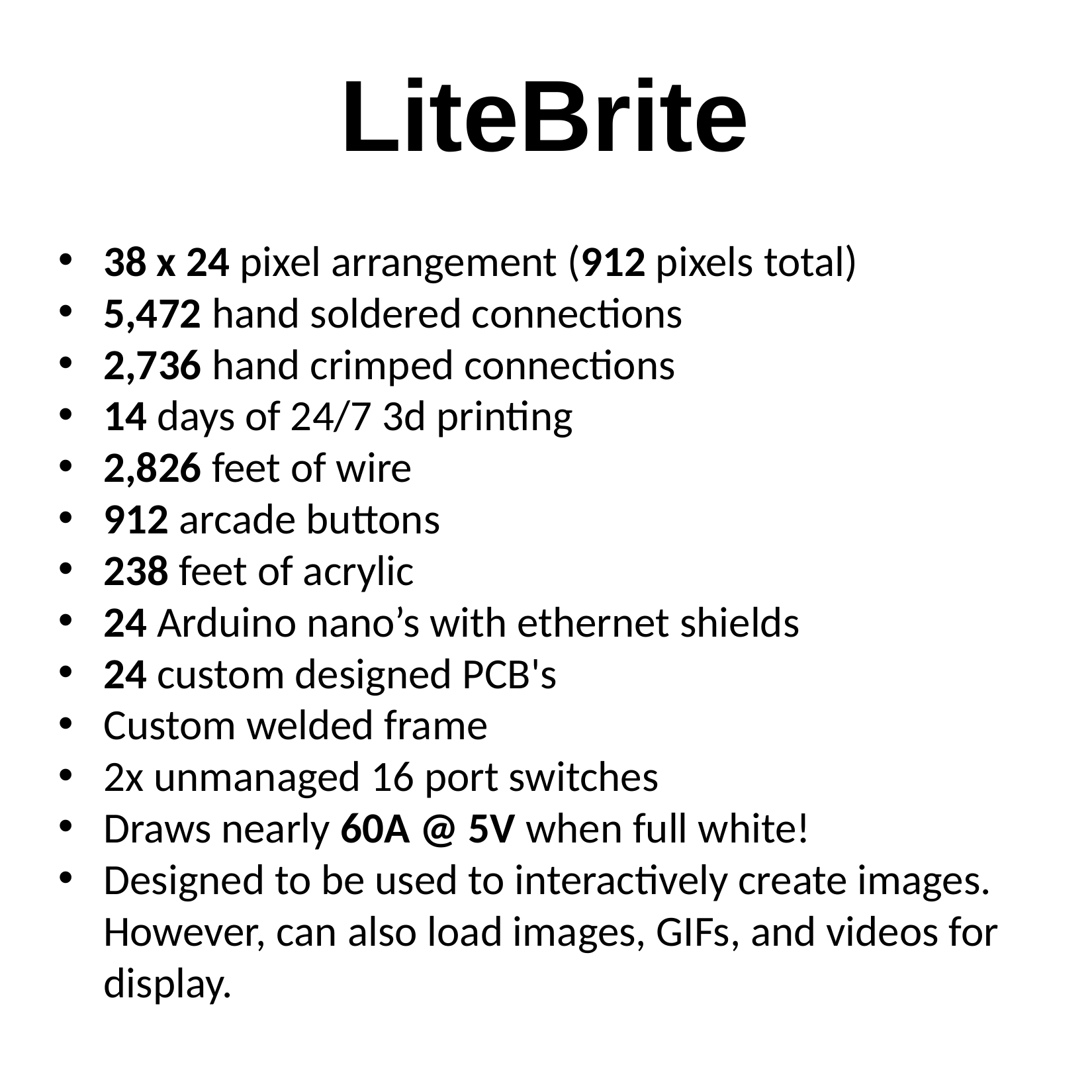

LiteBrite

38 x 24 pixel arrangement (912 pixels total)
5,472 hand soldered connections
2,736 hand crimped connections
14 days of 24/7 3d printing
2,826 feet of wire
912 arcade buttons
238 feet of acrylic
24 Arduino nano’s with ethernet shields
24 custom designed PCB's
Custom welded frame
2x unmanaged 16 port switches
Draws nearly 60A @ 5V when full white!
Designed to be used to interactively create images. However, can also load images, GIFs, and videos for display.